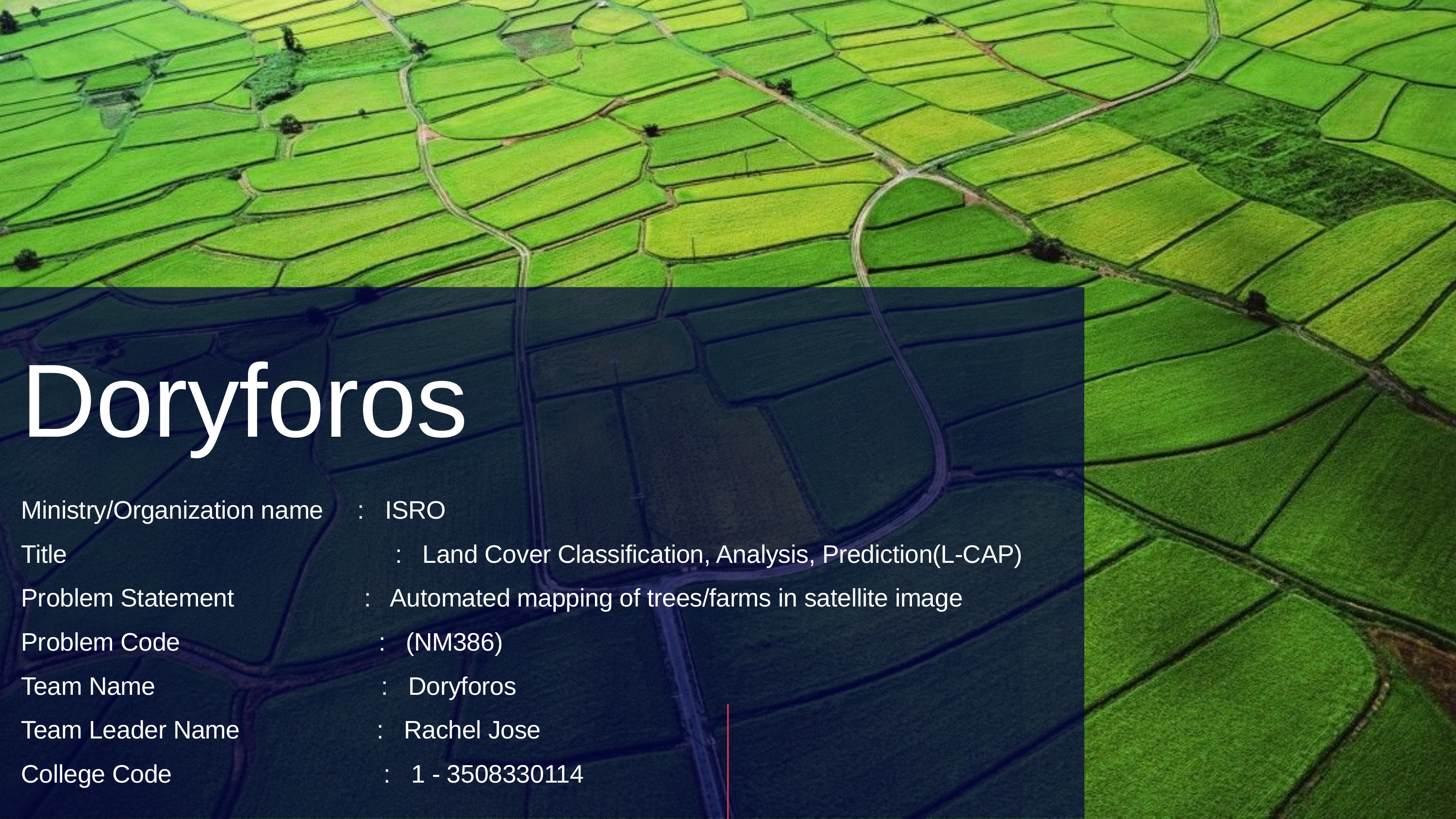

Doryforos
Ministry/Organization name     :   ISRO
Title                                                :   Land Cover Classification, Analysis, Prediction(L-CAP)
Problem Statement                   :   Automated mapping of trees/farms in satellite image
Problem Code                             :   (NM386)
Team Name                                 :   Doryforos
Team Leader Name                    :   Rachel Jose
College Code                               :   1 - 3508330114